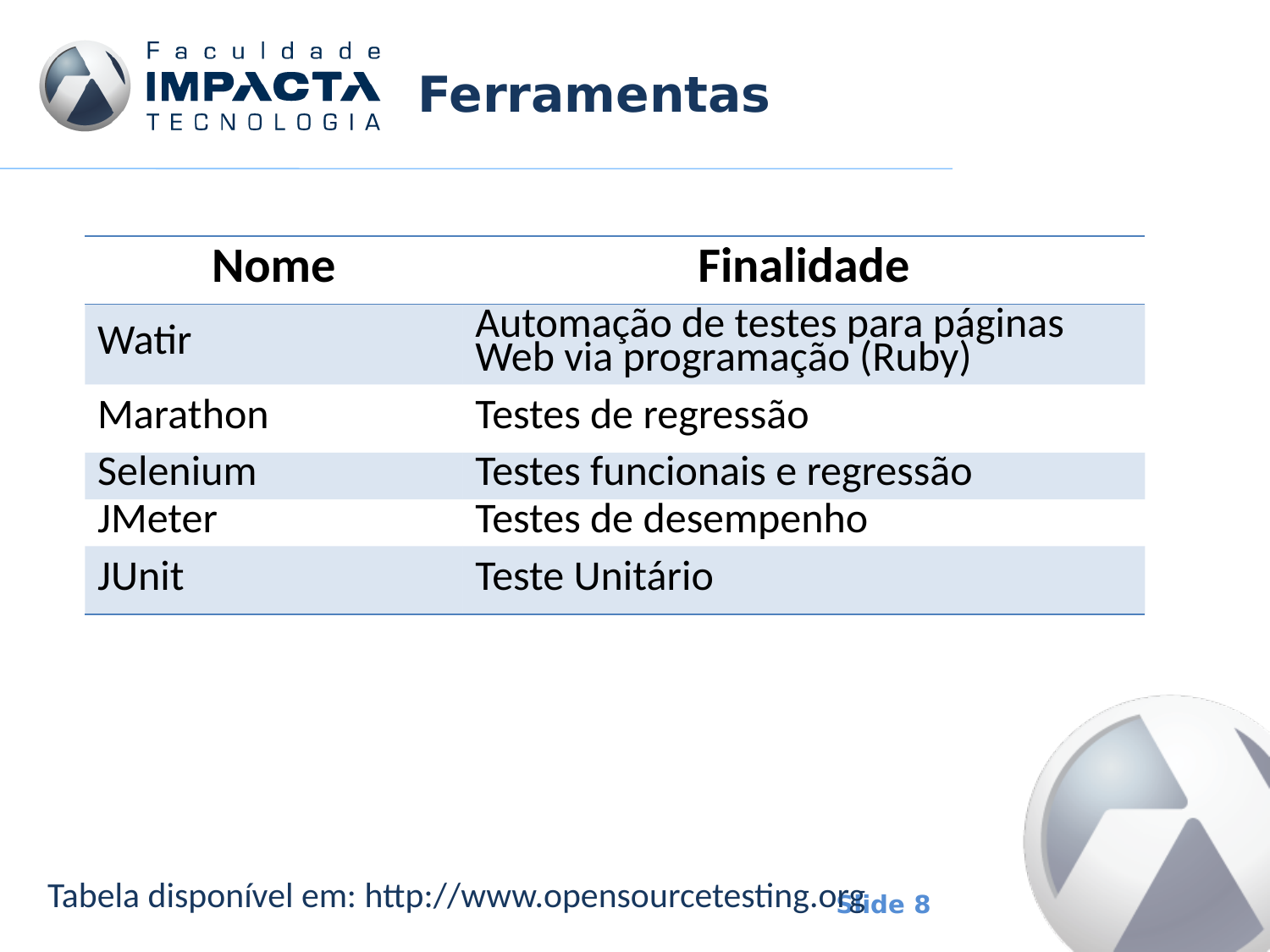

# Ferramentas

Tabela disponível em: http://www.opensourcetesting.org
| Nome | Finalidade |
| --- | --- |
| Watir | Automação de testes para páginas Web via programação (Ruby) |
| Marathon | Testes de regressão |
| Selenium | Testes funcionais e regressão |
| JMeter | Testes de desempenho |
| JUnit | Teste Unitário |